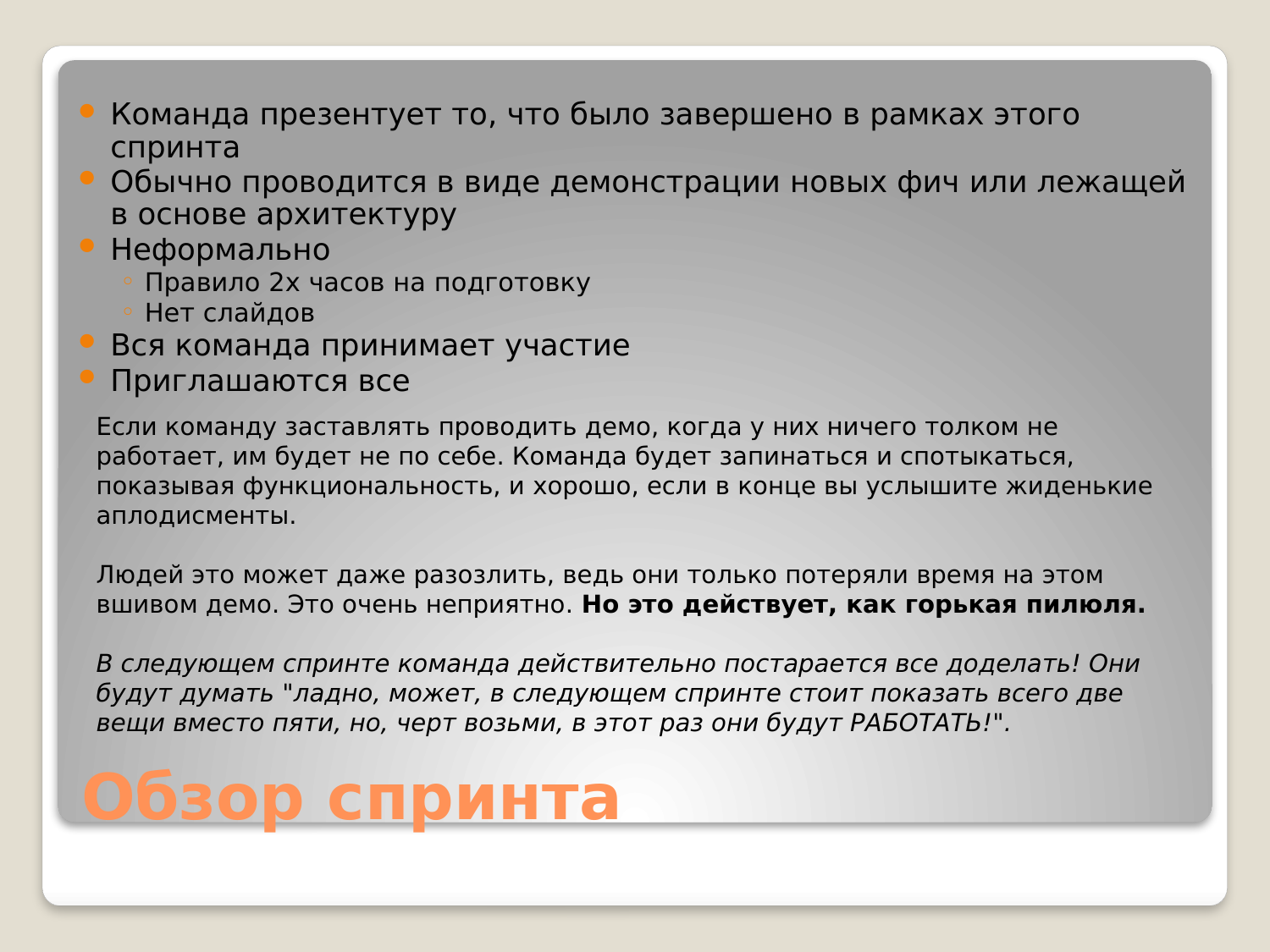

Команда презентует то, что было завершено в рамках этого спринта
Обычно проводится в виде демонстрации новых фич или лежащей в основе архитектуру
Неформально
Правило 2х часов на подготовку
Нет слайдов
Вся команда принимает участие
Приглашаются все

Если команду заставлять проводить демо, когда у них ничего толком не работает, им будет не по себе. Команда будет запинаться и спотыкаться, показывая функциональность, и хорошо, если в конце вы услышите жиденькие аплодисменты.

Людей это может даже разозлить, ведь они только потеряли время на этом вшивом демо. Это очень неприятно. Но это действует, как горькая пилюля.

В следующем спринте команда действительно постарается все доделать! Они будут думать "ладно, может, в следующем спринте стоит показать всего две вещи вместо пяти, но, черт возьми, в этот раз они будут РАБОТАТЬ!".
# Обзор спринта